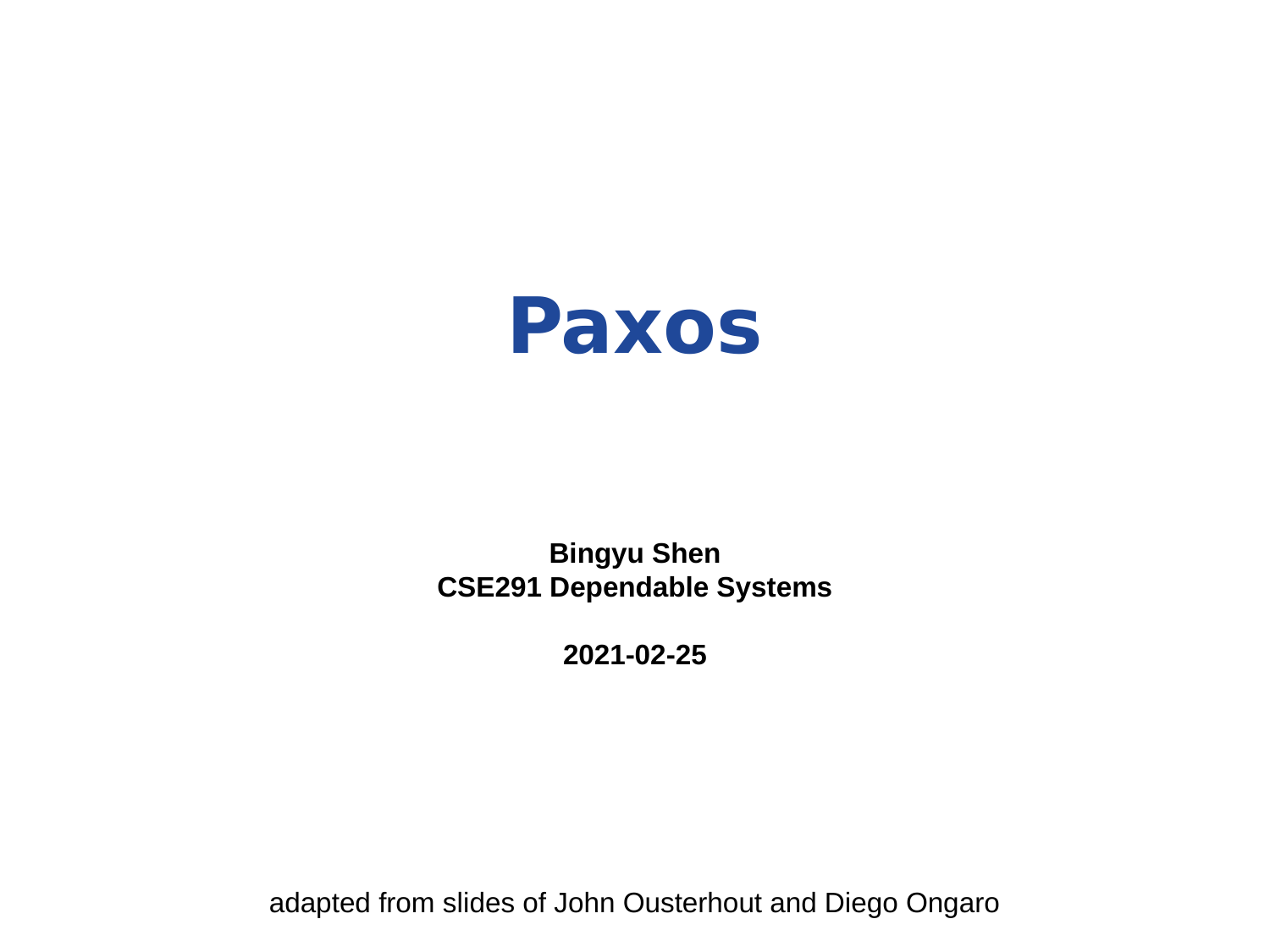

# Paxos
Bingyu Shen
CSE291 Dependable Systems

2021-02-25
adapted from slides of John Ousterhout and Diego Ongaro